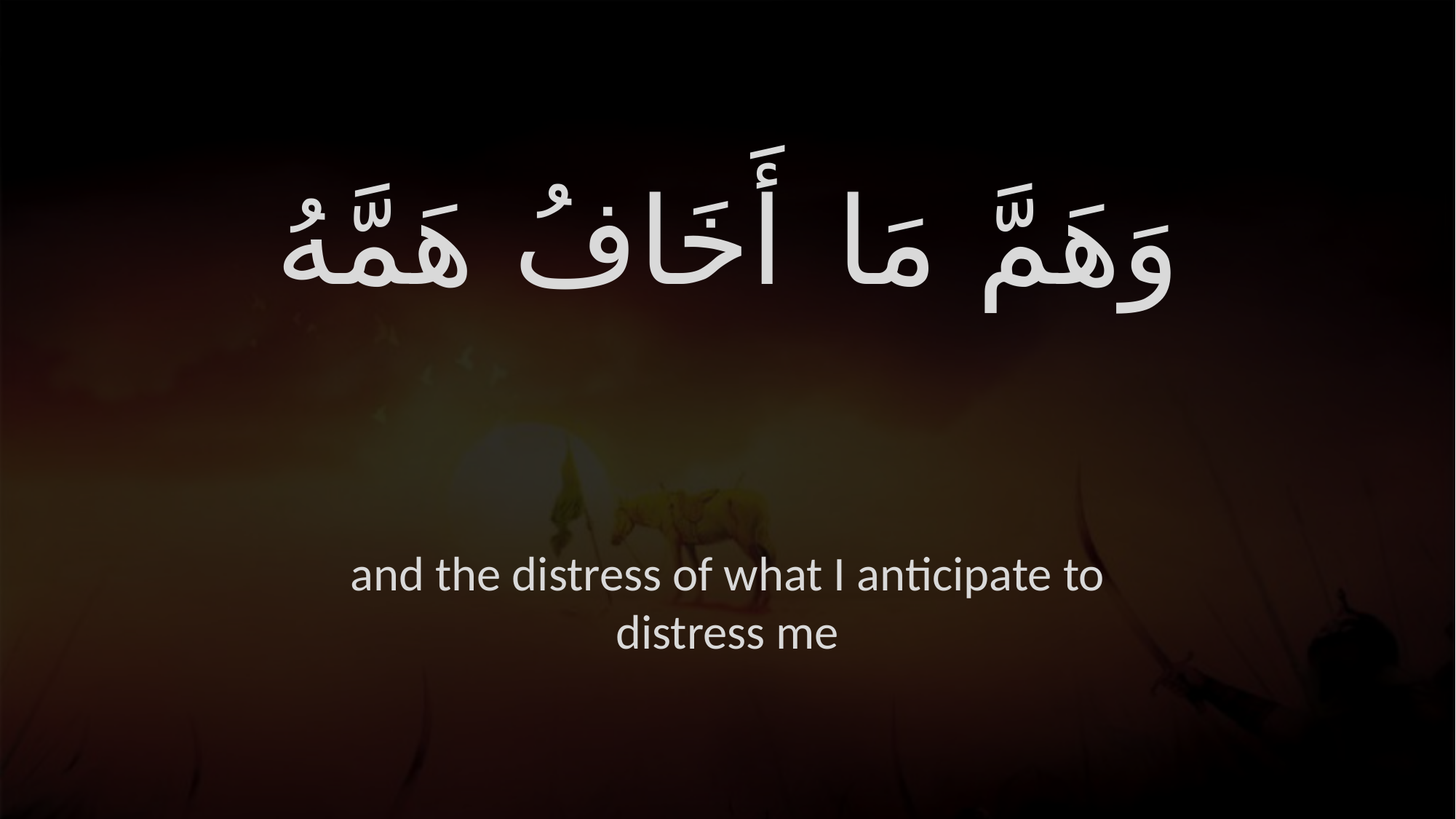

# وَهَمَّ مَا أَخَافُ هَمَّهُ
and the distress of what I anticipate to distress me